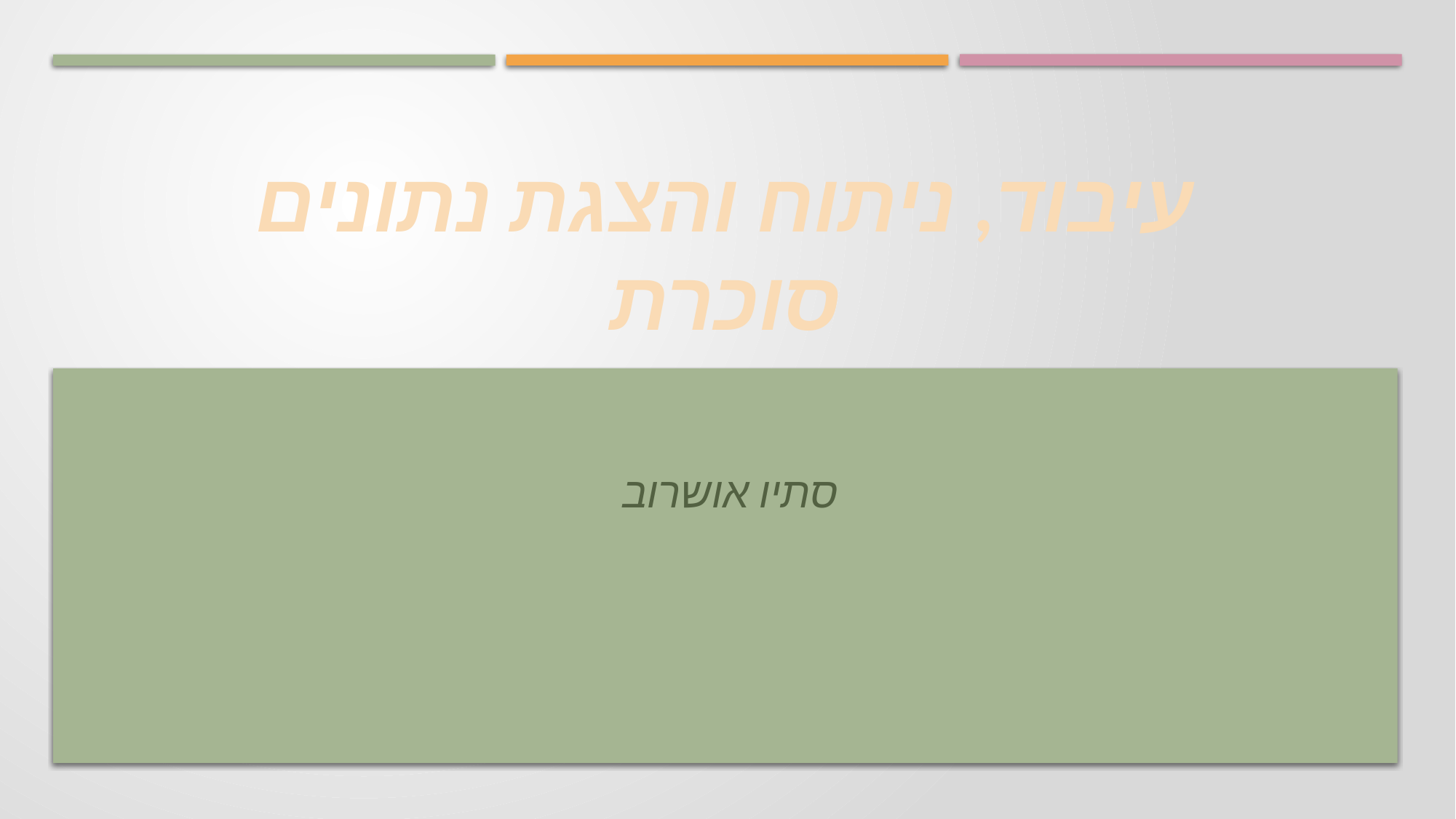

# עיבוד, ניתוח והצגת נתונים סוכרת
סתיו אושרוב